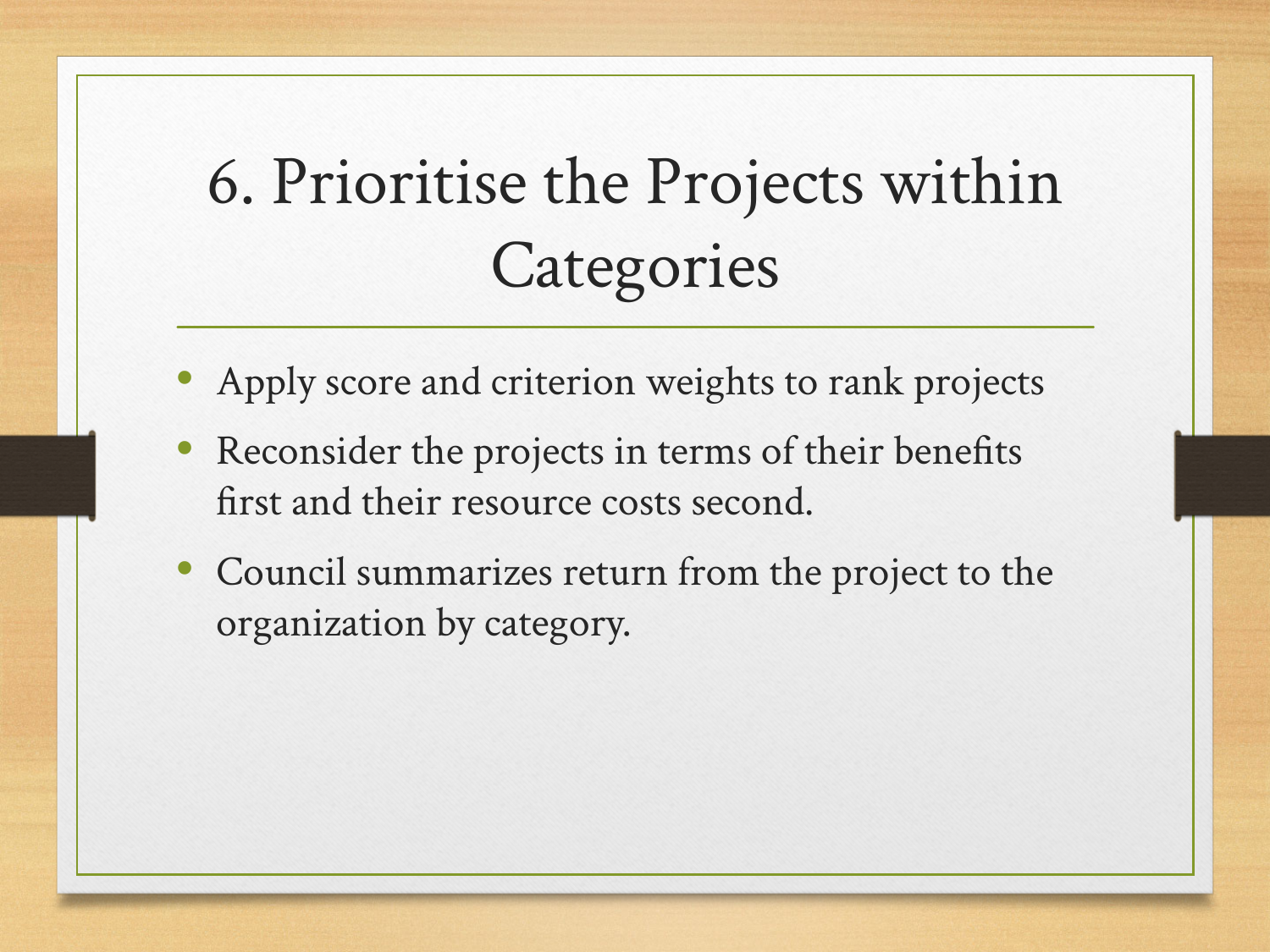

# 6. Prioritise the Projects within Categories
Apply score and criterion weights to rank projects
Reconsider the projects in terms of their benefits first and their resource costs second.
Council summarizes return from the project to the organization by category.